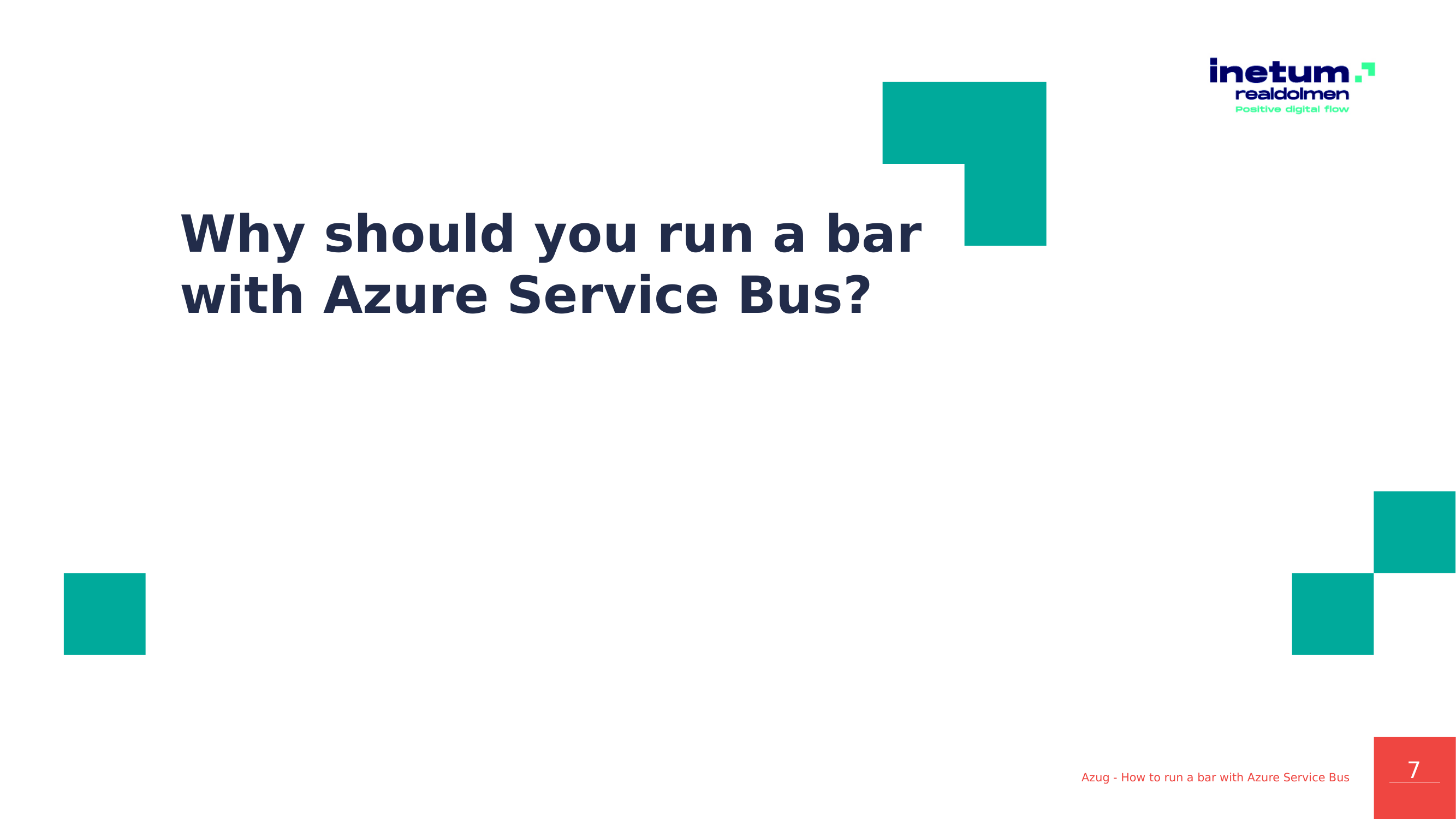

# Why should you run a bar with Azure Service Bus?
Azug - How to run a bar with Azure Service Bus